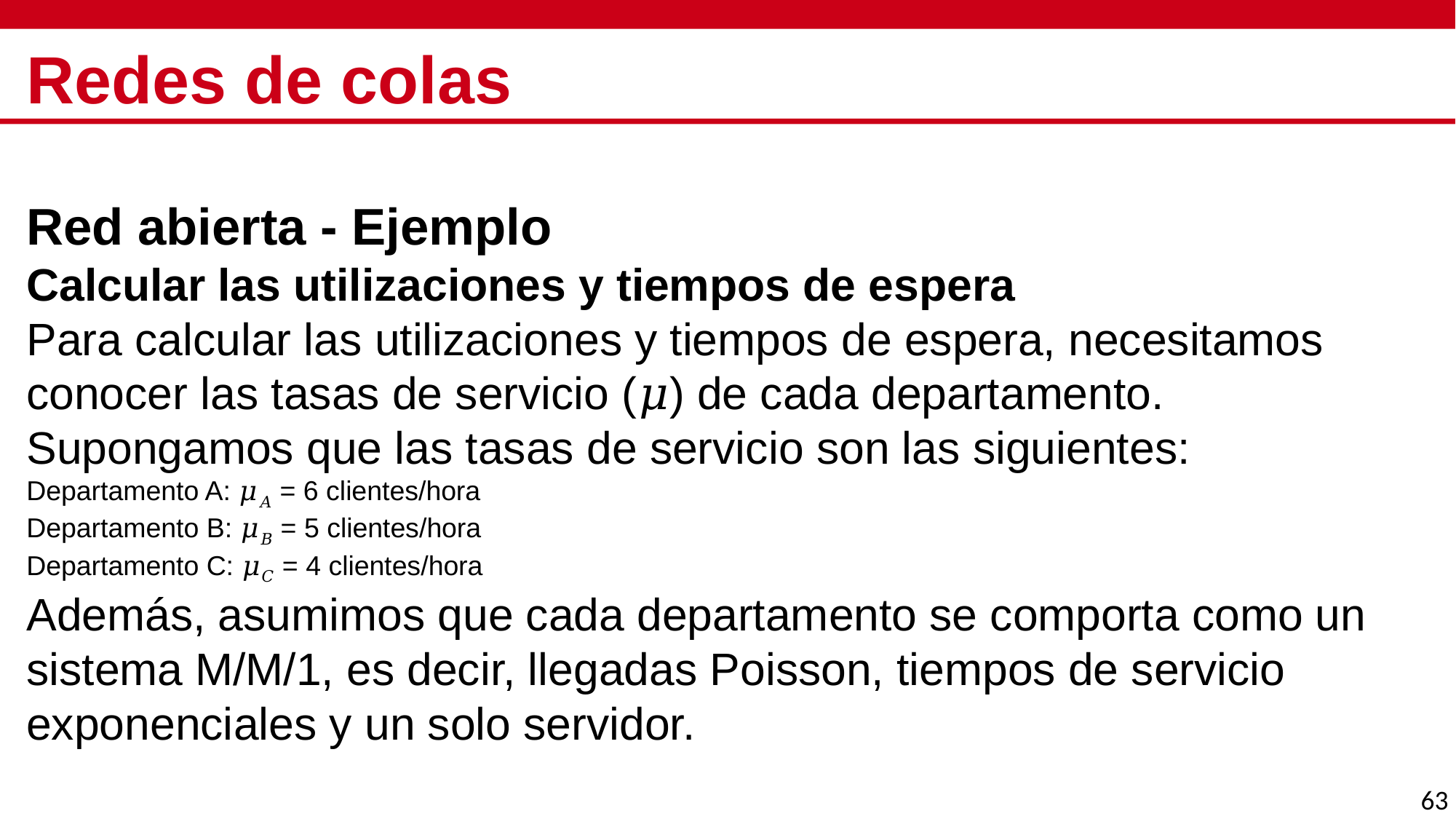

# Redes de colas
Red abierta - Ejemplo
Calcular las utilizaciones y tiempos de espera
Para calcular las utilizaciones y tiempos de espera, necesitamos conocer las tasas de servicio (𝜇) de cada departamento. Supongamos que las tasas de servicio son las siguientes:
Departamento A: 𝜇𝐴 = 6 clientes/hora
Departamento B: 𝜇𝐵 = 5 clientes/hora
Departamento C: 𝜇𝐶 = 4 clientes/hora
Además, asumimos que cada departamento se comporta como un sistema M/M/1, es decir, llegadas Poisson, tiempos de servicio exponenciales y un solo servidor.
63